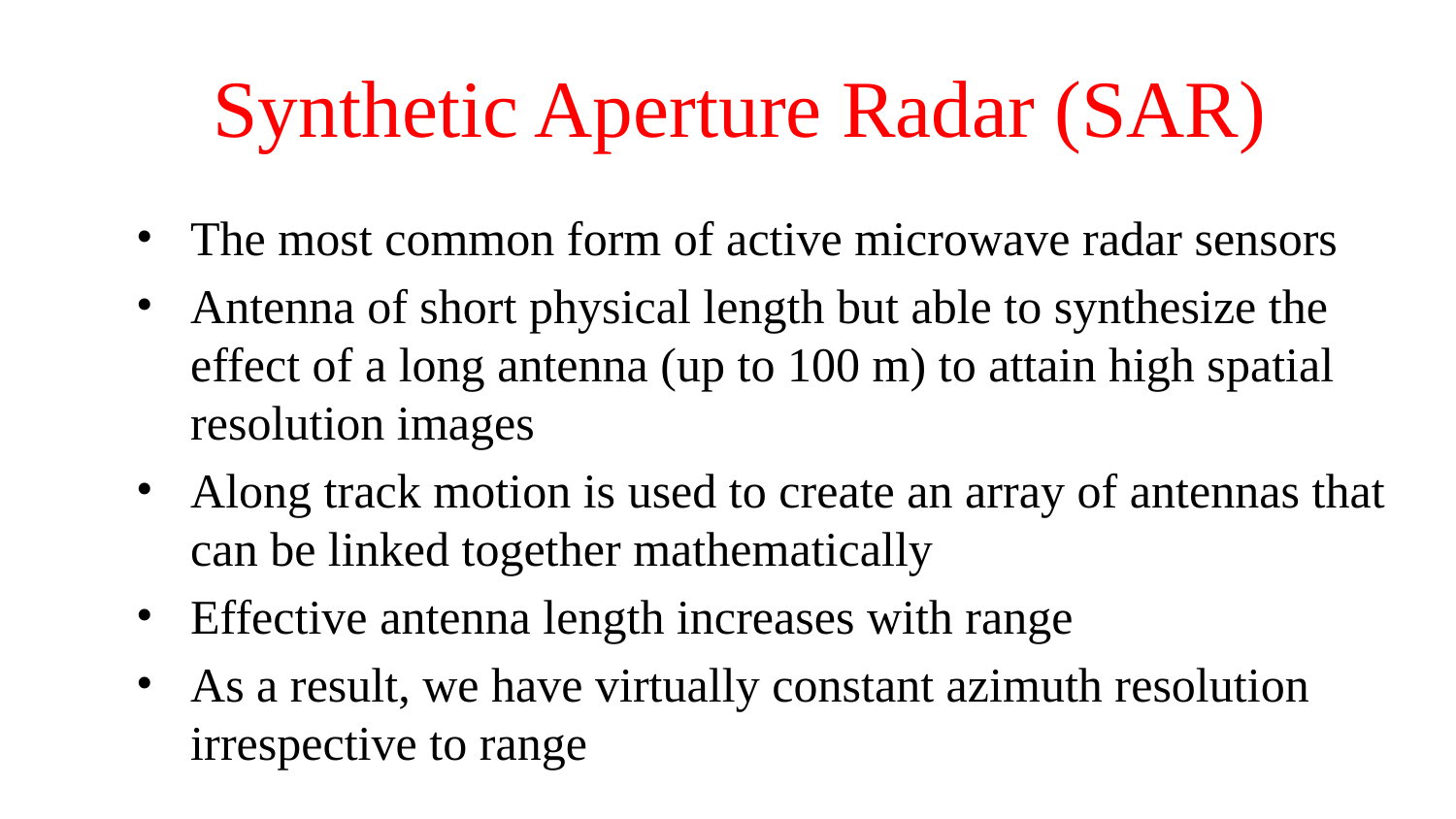

# Synthetic Aperture Radar (SAR)
The most common form of active microwave radar sensors
Antenna of short physical length but able to synthesize the effect of a long antenna (up to 100 m) to attain high spatial resolution images
Along track motion is used to create an array of antennas that can be linked together mathematically
Effective antenna length increases with range
As a result, we have virtually constant azimuth resolution irrespective to range